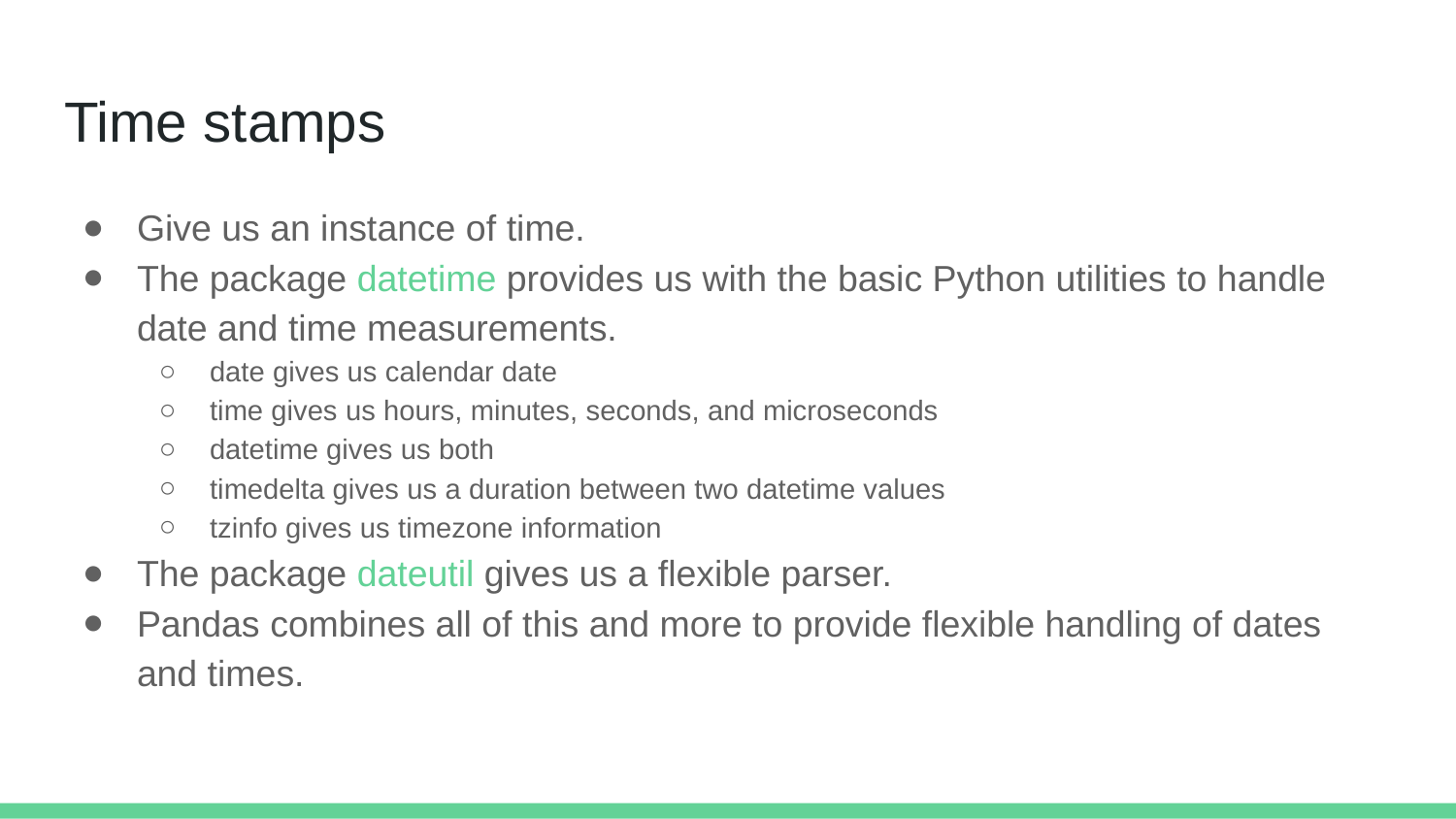

# Time stamps
Give us an instance of time.
The package datetime provides us with the basic Python utilities to handle date and time measurements.
date gives us calendar date
time gives us hours, minutes, seconds, and microseconds
datetime gives us both
timedelta gives us a duration between two datetime values
tzinfo gives us timezone information
The package dateutil gives us a flexible parser.
Pandas combines all of this and more to provide flexible handling of dates and times.